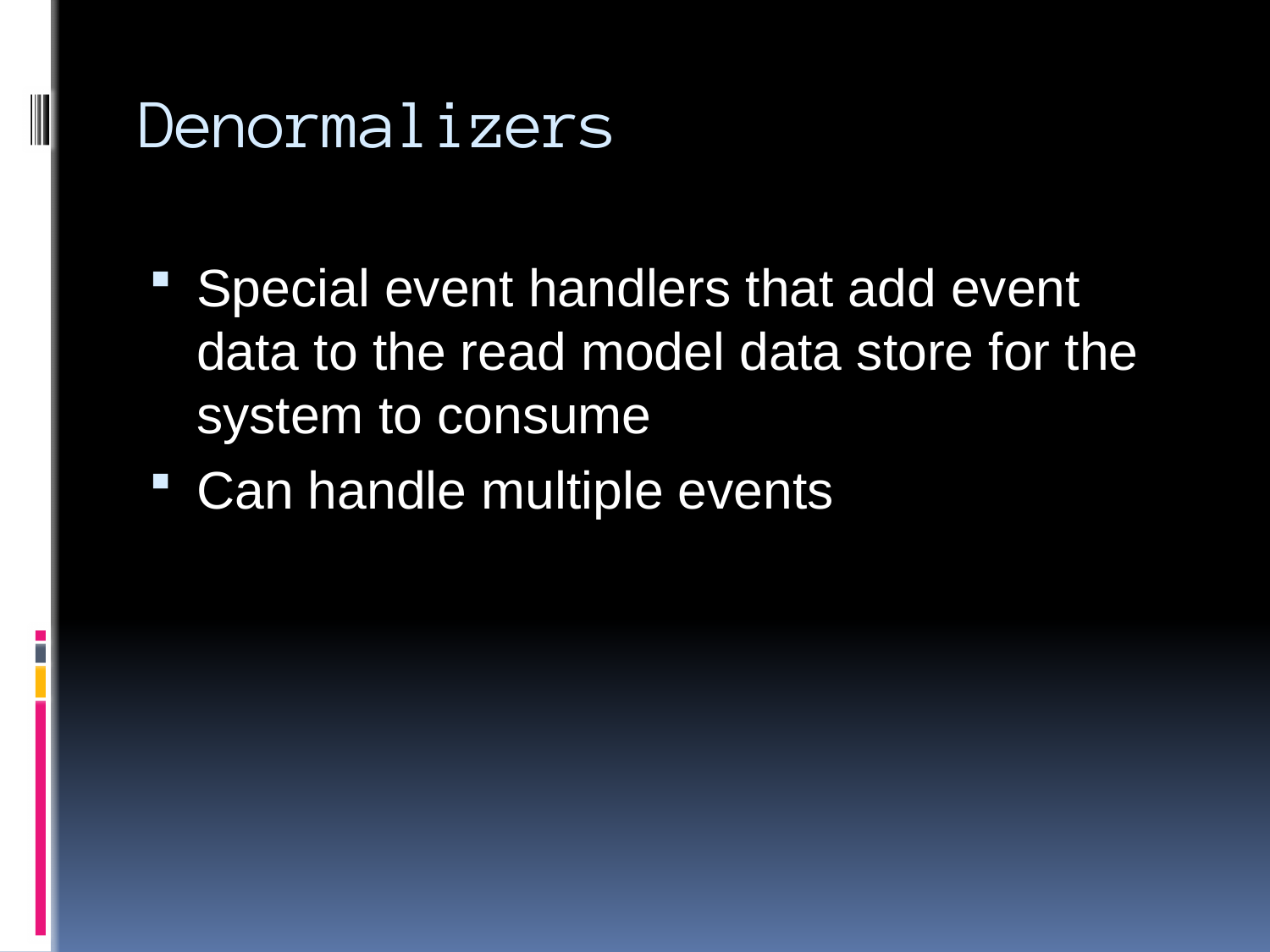

# Denormalizers
Special event handlers that add event data to the read model data store for the system to consume
Can handle multiple events